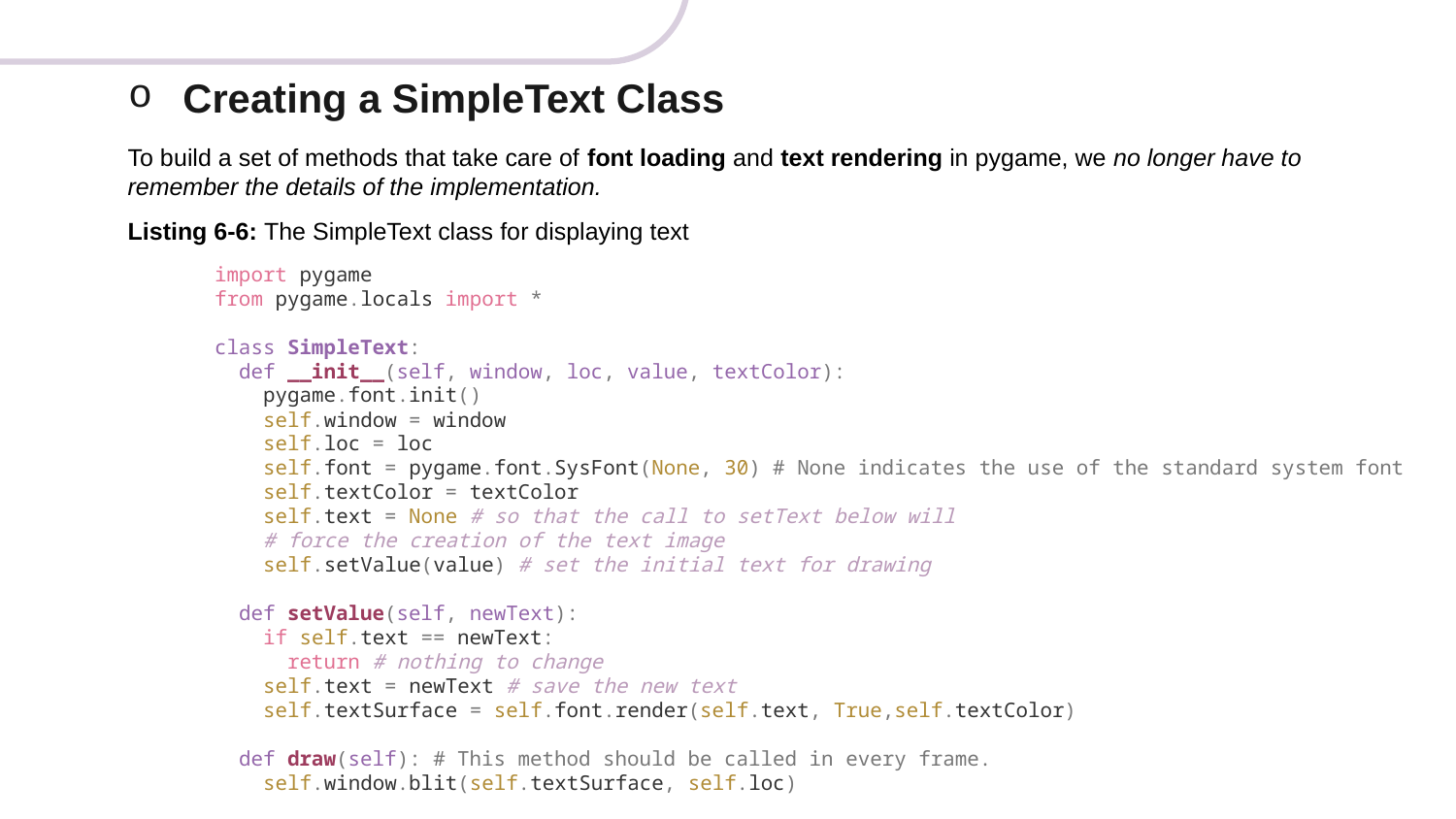

# Creating a SimpleText Class
To build a set of methods that take care of font loading and text rendering in pygame, we no longer have to remember the details of the implementation.
Listing 6-6: The SimpleText class for displaying text
import pygame
from pygame.locals import *

class SimpleText:
  def __init__(self, window, loc, value, textColor):
    pygame.font.init()
    self.window = window
    self.loc = loc
    self.font = pygame.font.SysFont(None, 30) # None indicates the use of the standard system font
    self.textColor = textColor
    self.text = None # so that the call to setText below will
    # force the creation of the text image
    self.setValue(value) # set the initial text for drawing

  def setValue(self, newText):
    if self.text == newText:
      return # nothing to change
    self.text = newText # save the new text
    self.textSurface = self.font.render(self.text, True,self.textColor)

  def draw(self): # This method should be called in every frame.
    self.window.blit(self.textSurface, self.loc)